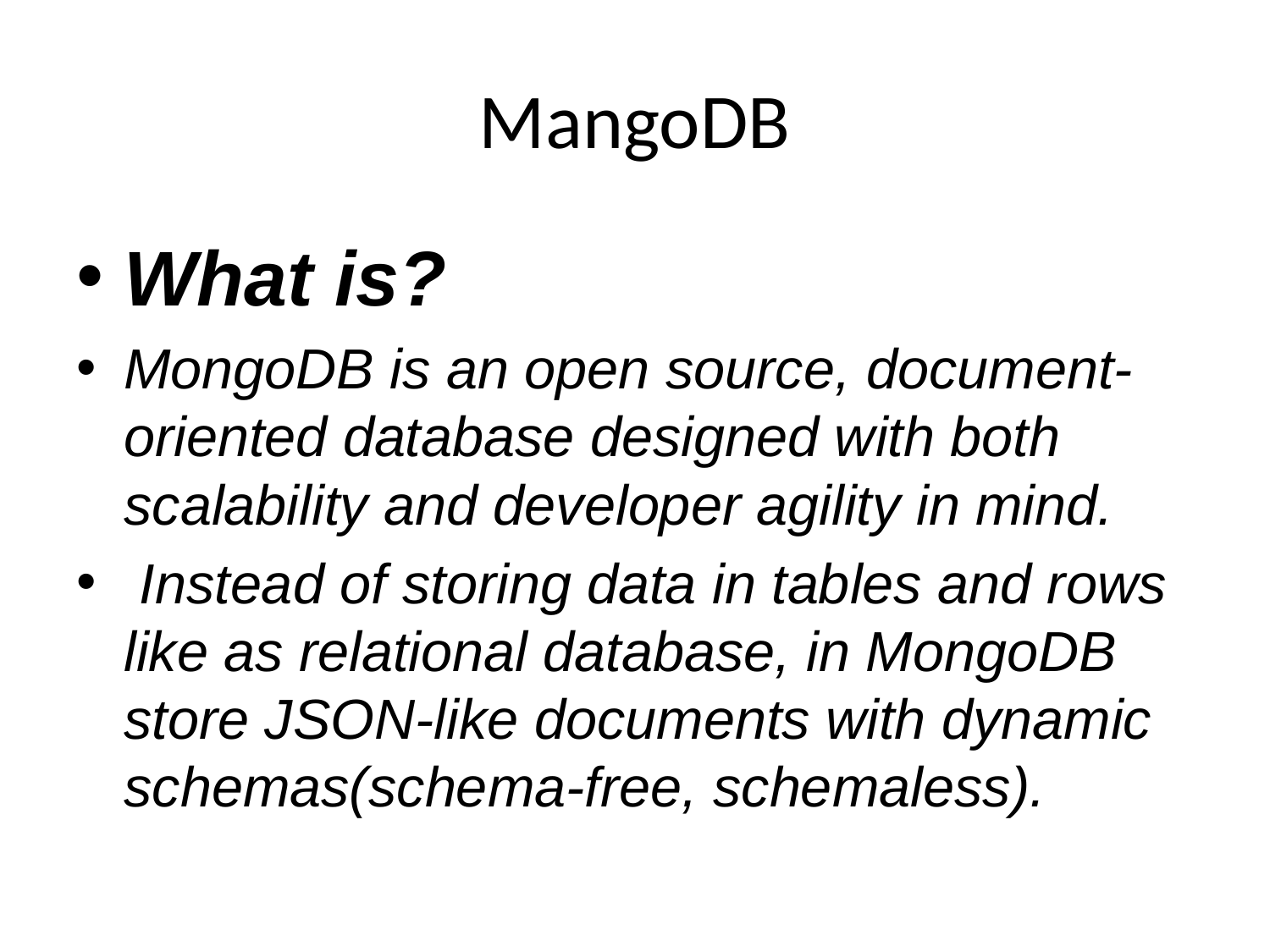

# MangoDB
What is?
MongoDB is an open source, document-oriented database designed with both scalability and developer agility in mind.
 Instead of storing data in tables and rows like as relational database, in MongoDB store JSON-like documents with dynamic schemas(schema-free, schemaless).